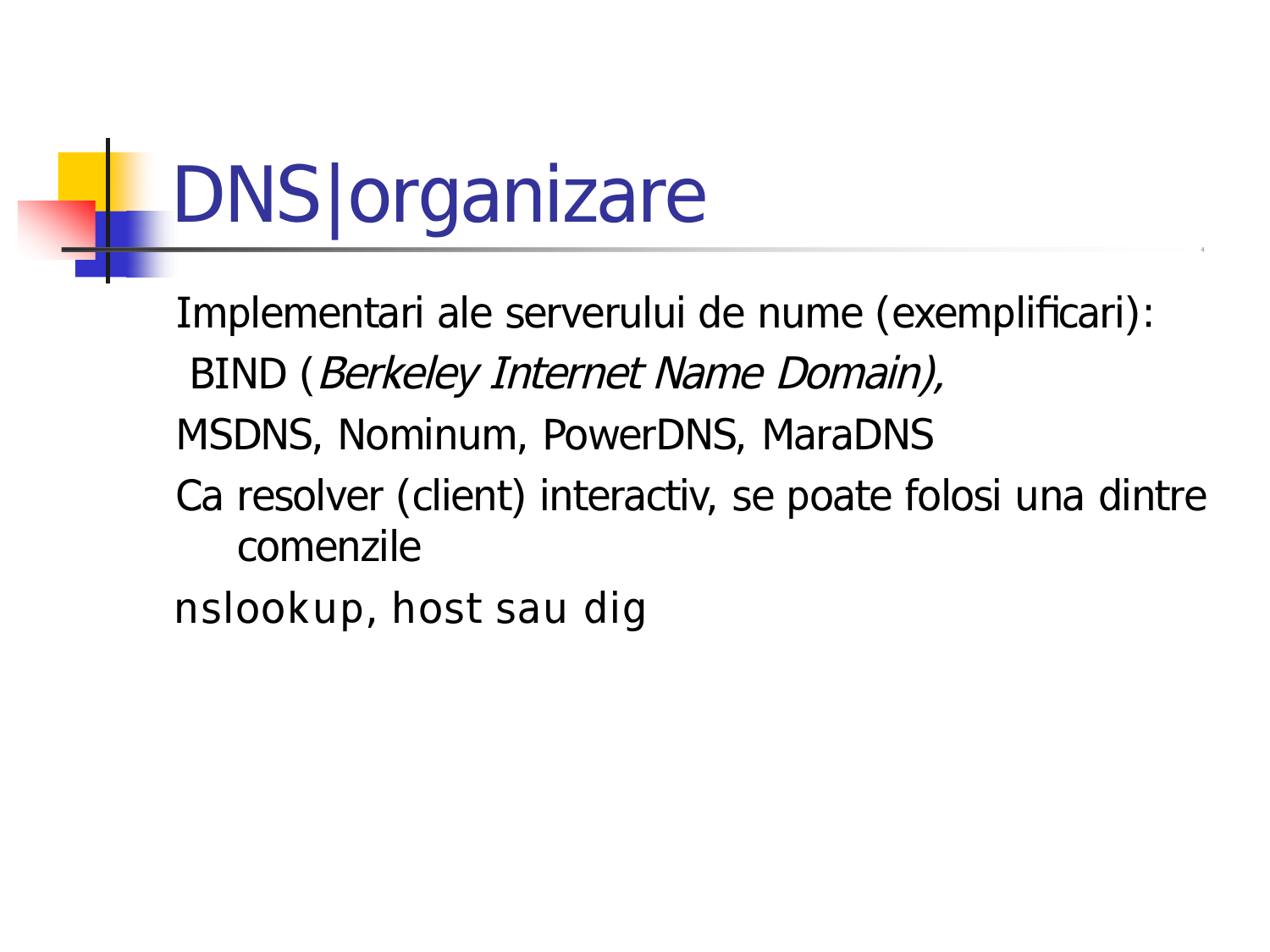

# DNS|organizare

Implementari ale serverului de nume (exemplificari):  BIND (Berkeley Internet Name Domain),
MSDNS, Nominum, PowerDNS, MaraDNS
Ca resolver (client) interactiv, se poate folosi una dintre  comenzile
nslookup, host sau dig